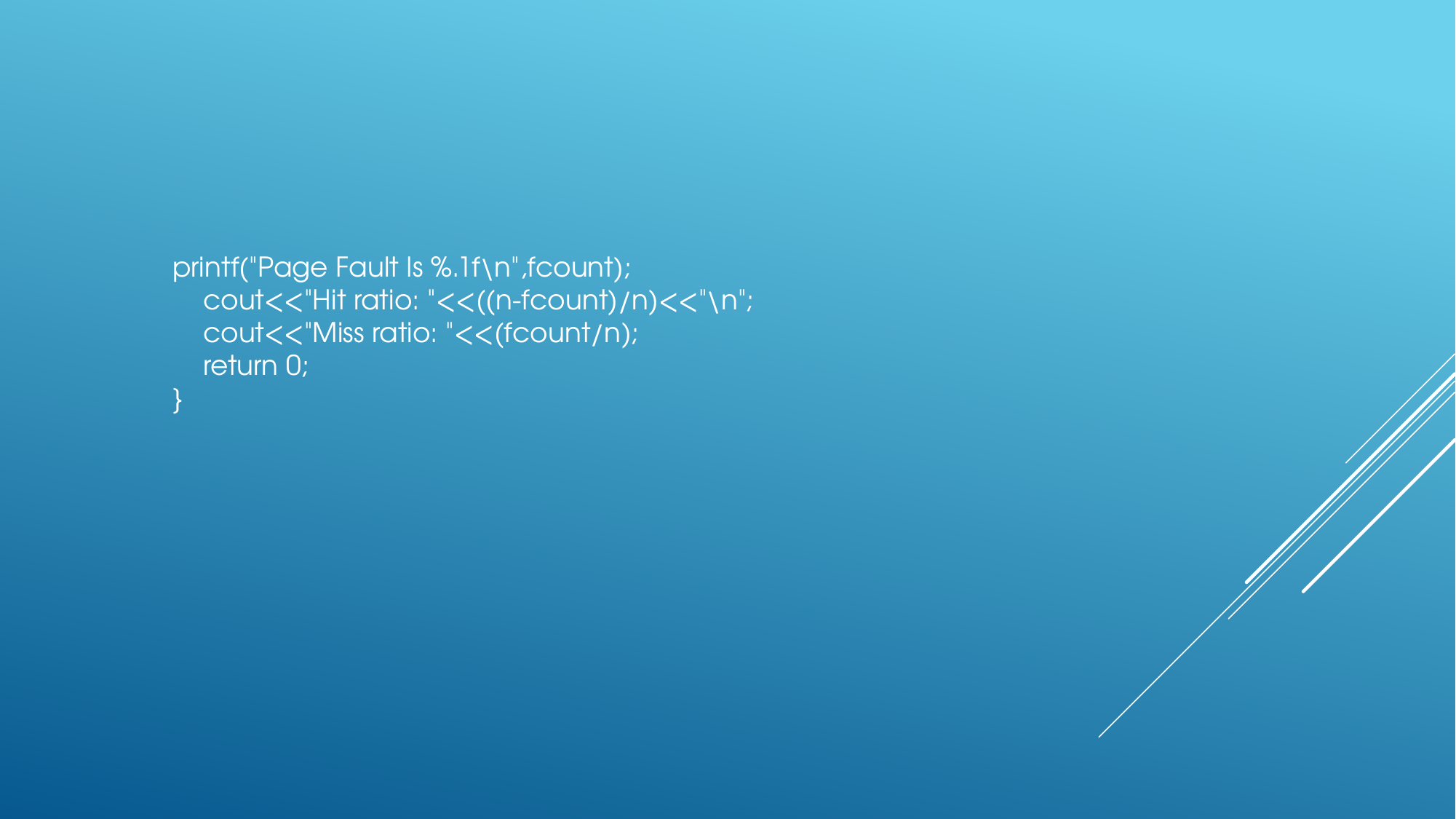

printf("Page Fault Is %.1f\n",fcount);
    cout<<"Hit ratio: "<<((n-fcount)/n)<<"\n";
    cout<<"Miss ratio: "<<(fcount/n);
    return 0;
}